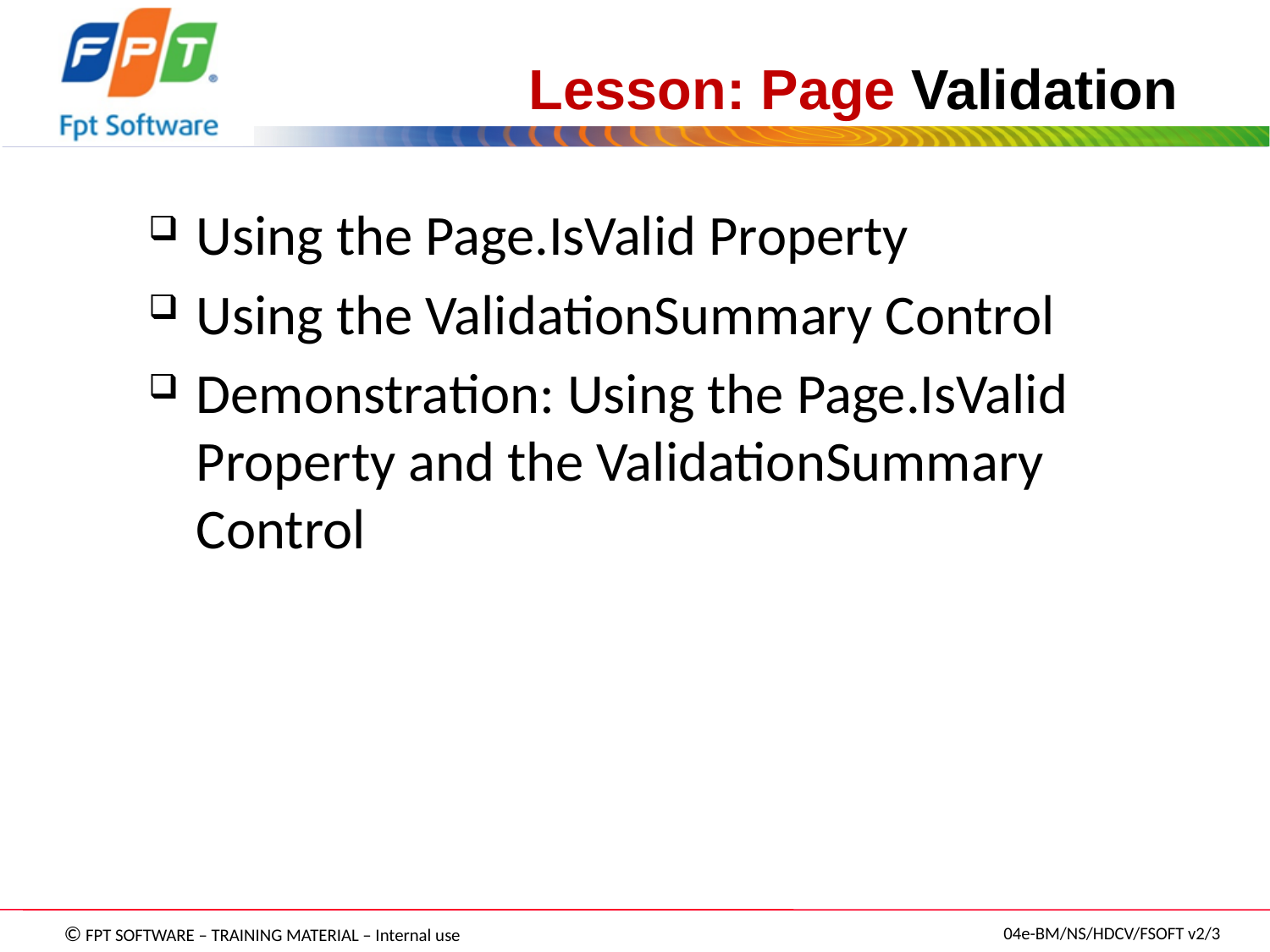

# Lesson: Page Validation
Using the Page.IsValid Property
Using the ValidationSummary Control
Demonstration: Using the Page.IsValid Property and the ValidationSummary Control